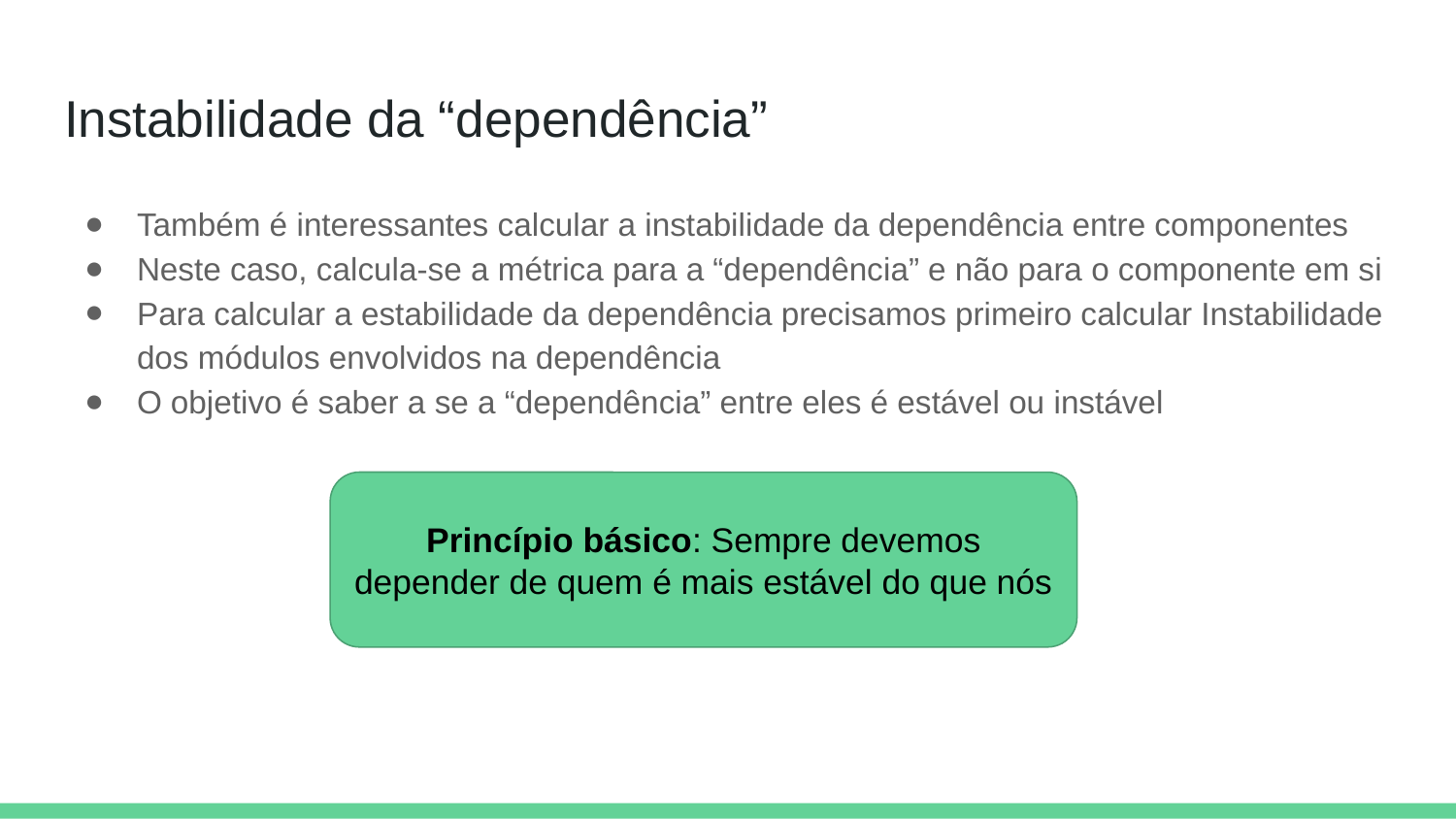

# Instabilidade da “dependência”
Também é interessantes calcular a instabilidade da dependência entre componentes
Neste caso, calcula-se a métrica para a “dependência” e não para o componente em si
Para calcular a estabilidade da dependência precisamos primeiro calcular Instabilidade dos módulos envolvidos na dependência
O objetivo é saber a se a “dependência” entre eles é estável ou instável

Princípio básico: Sempre devemos depender de quem é mais estável do que nós